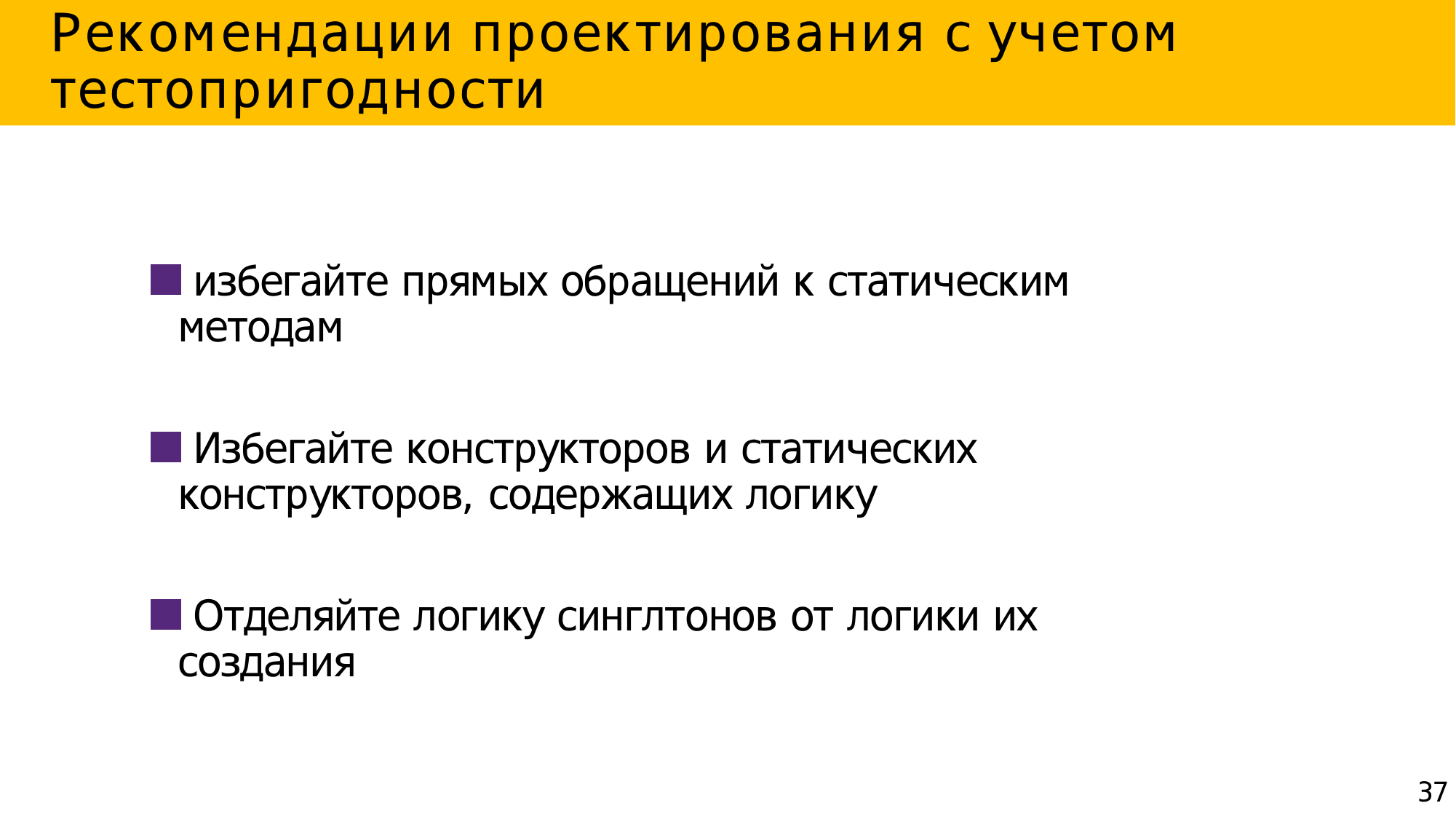

# Рекомендации проектирования с учетом тестопригодности
 избегайте прямых обращений к статическим методам

 Избегайте конструкторов и статических конструкторов, содержащих логику

 Отделяйте логику синглтонов от логики их создания
37